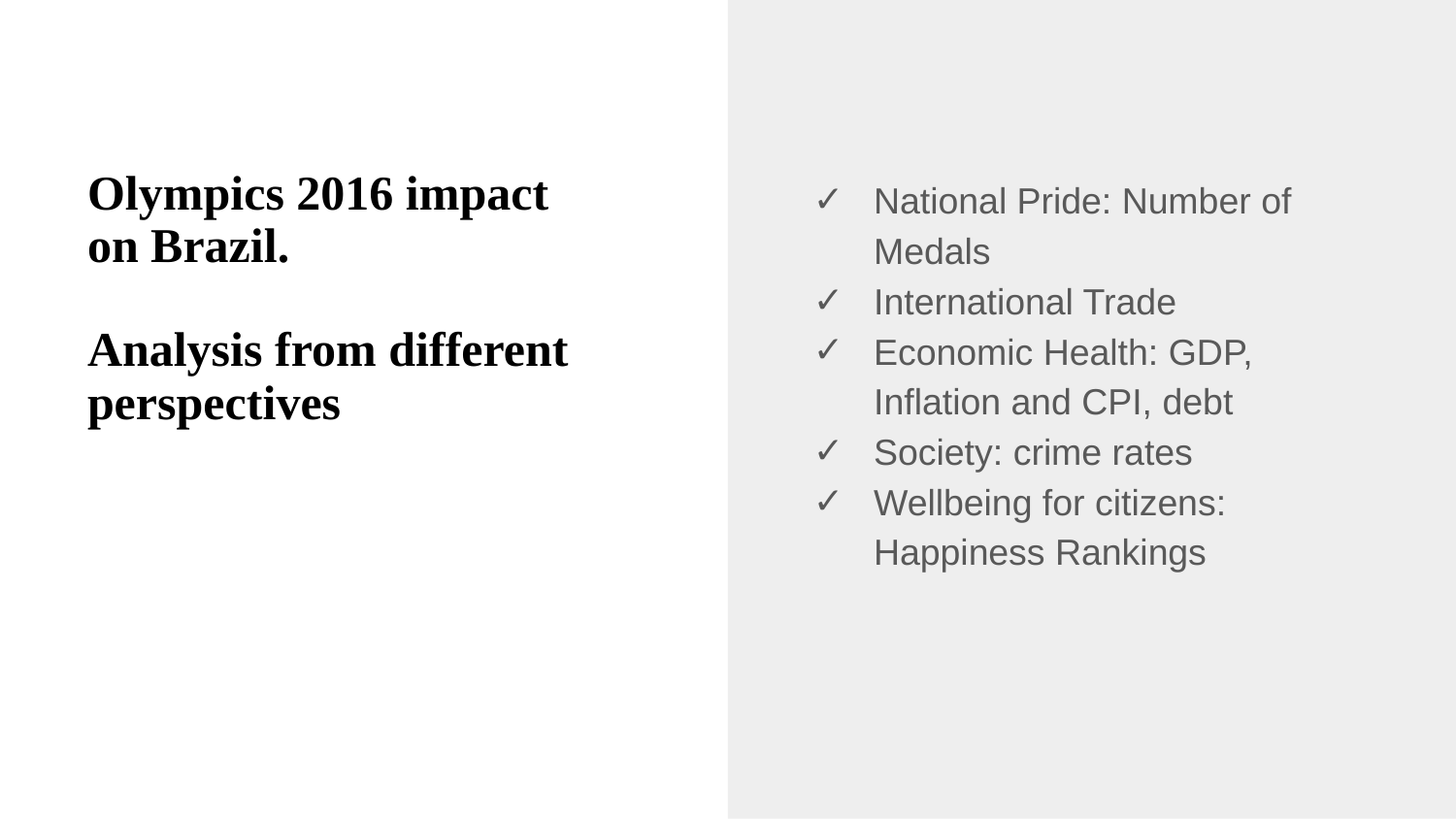

National Pride: Number of Medals
International Trade
Economic Health: GDP, Inflation and CPI, debt
Society: crime rates
Wellbeing for citizens: Happiness Rankings

# Olympics 2016 impact on Brazil. Analysis from different perspectives